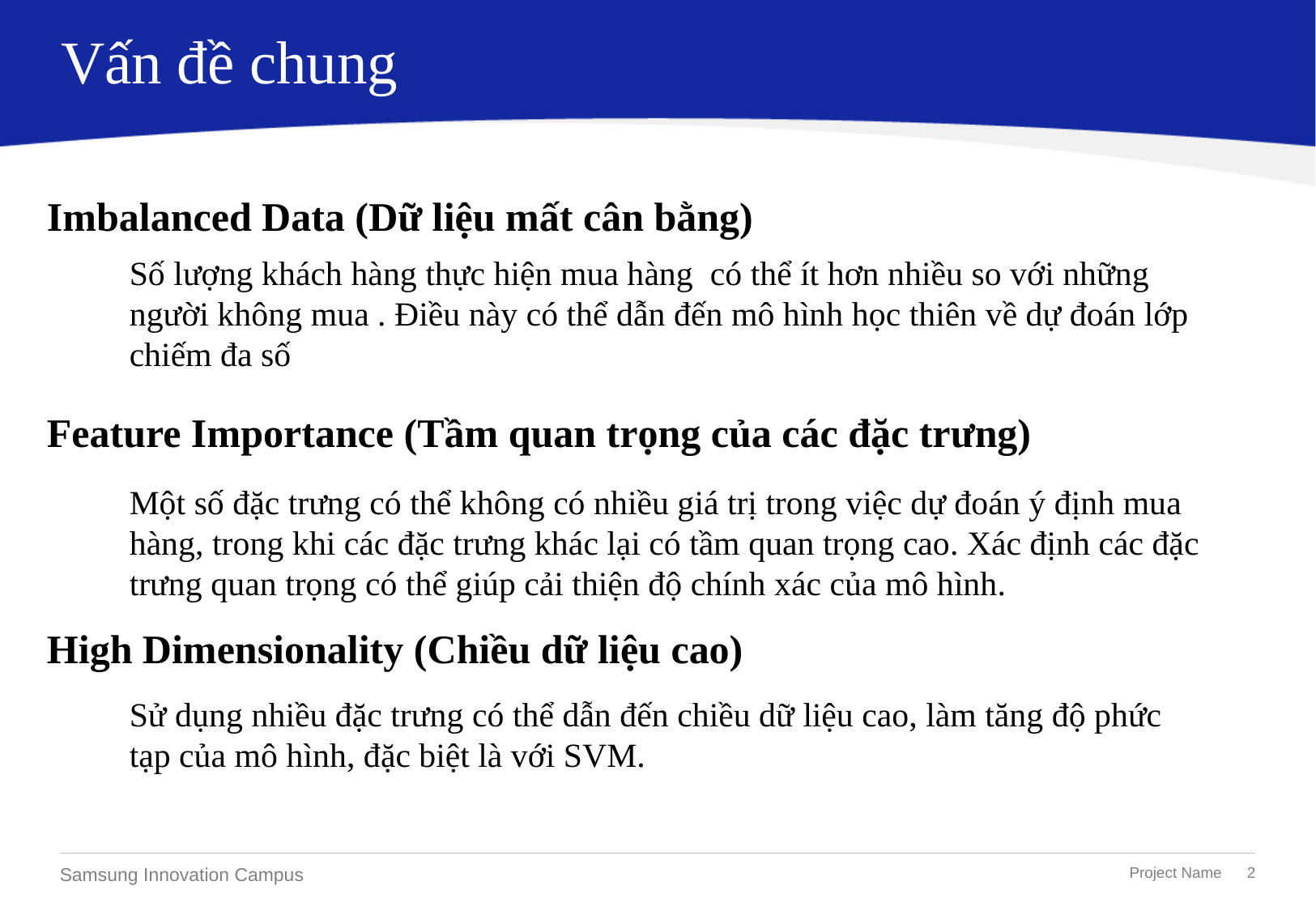

# Vấn đề chung
Imbalanced Data (Dữ liệu mất cân bằng)
Số lượng khách hàng thực hiện mua hàng  có thể ít hơn nhiều so với những người không mua . Điều này có thể dẫn đến mô hình học thiên về dự đoán lớp chiếm đa số
Feature Importance (Tầm quan trọng của các đặc trưng)
Một số đặc trưng có thể không có nhiều giá trị trong việc dự đoán ý định mua hàng, trong khi các đặc trưng khác lại có tầm quan trọng cao. Xác định các đặc trưng quan trọng có thể giúp cải thiện độ chính xác của mô hình.
High Dimensionality (Chiều dữ liệu cao)
Sử dụng nhiều đặc trưng có thể dẫn đến chiều dữ liệu cao, làm tăng độ phức tạp của mô hình, đặc biệt là với SVM.